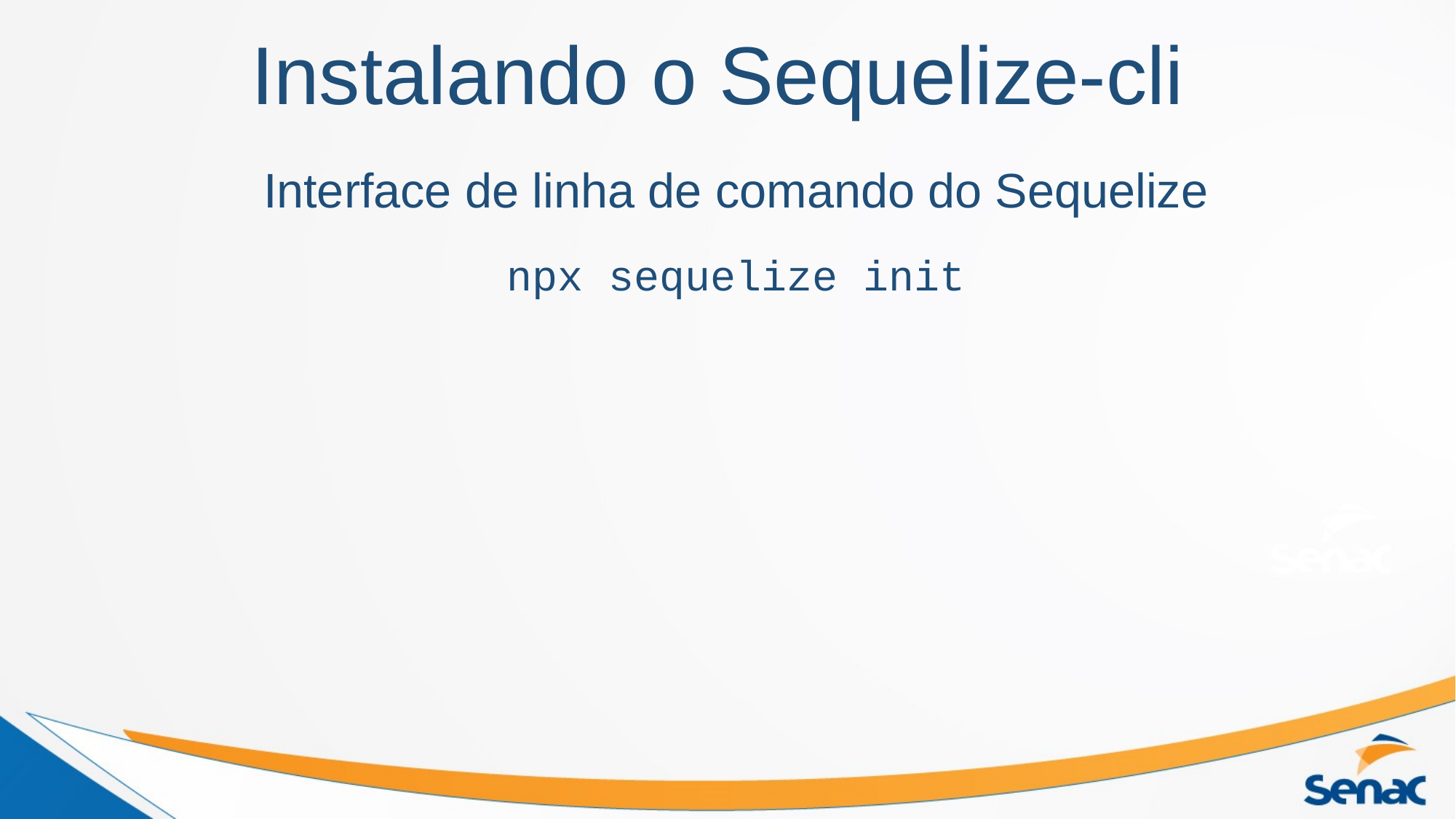

Instalando o Sequelize-cli
Interface de linha de comando do Sequelize
npx sequelize init